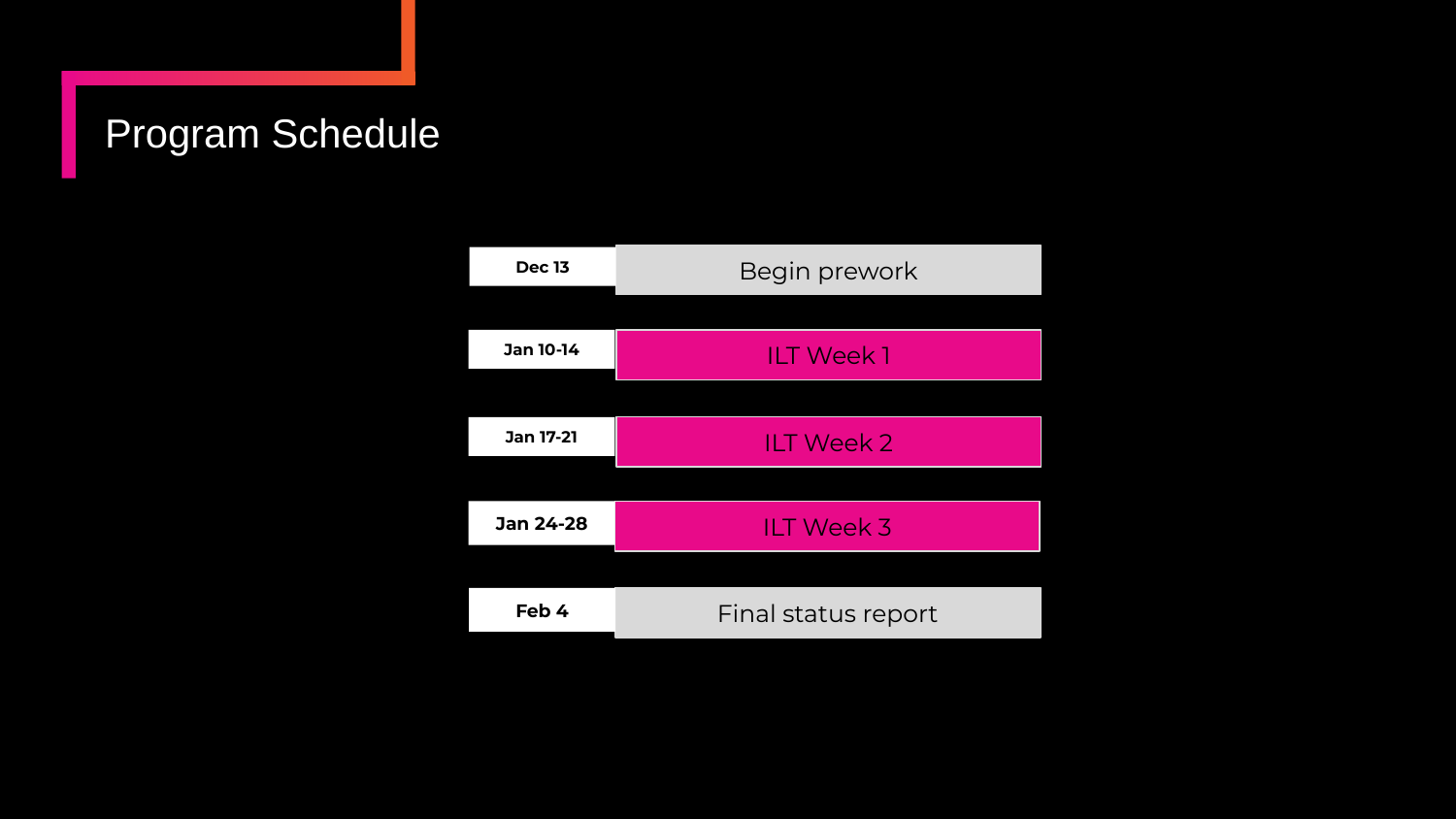

# Program Schedule
Begin prework
Dec 13
Jan 10-14
ILT Week 1
ILT Week 2
Jan 17-21
Jan 24-28
ILT Week 3
Final status report
Feb 4